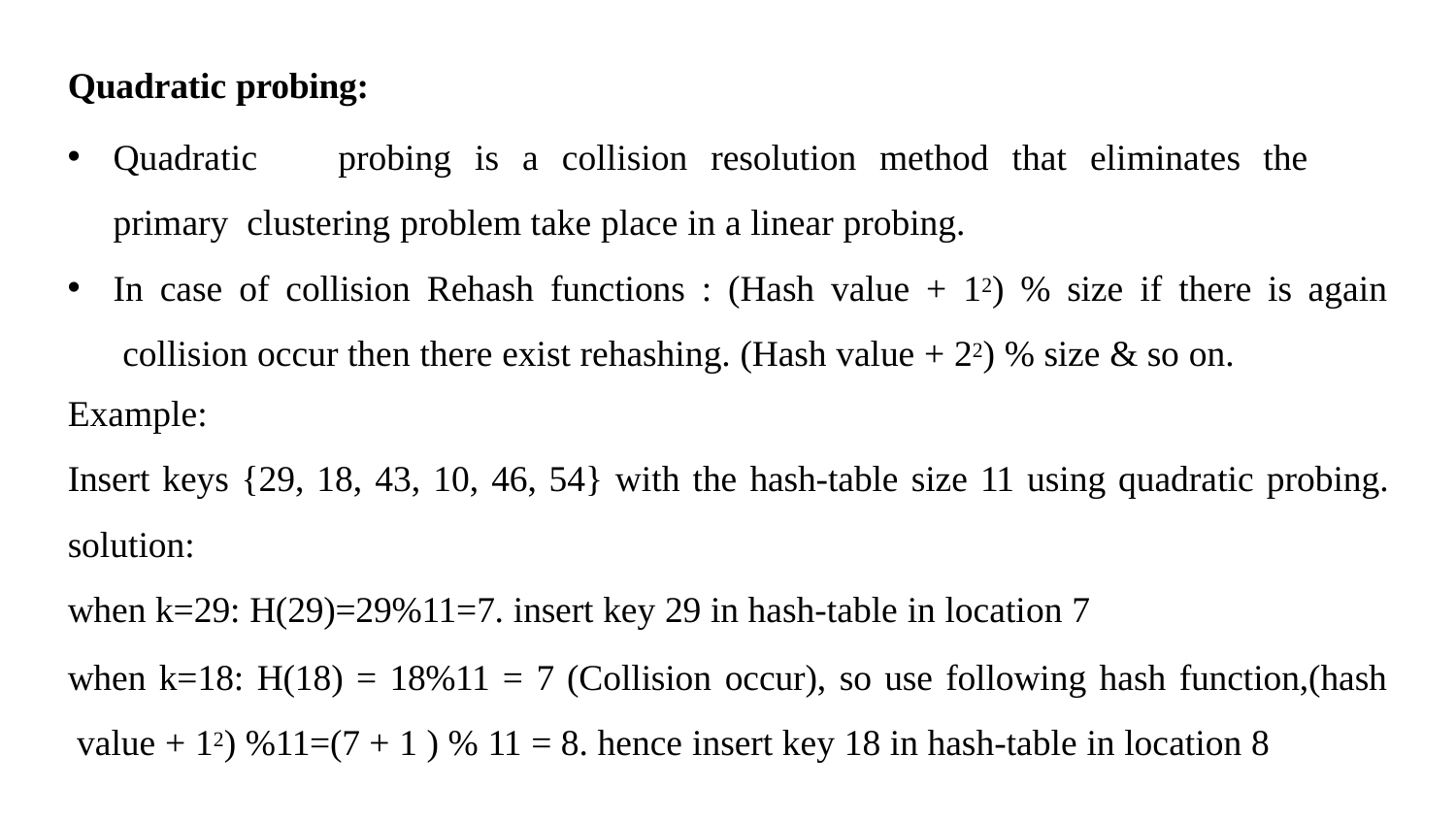

Quadratic probing:
Quadratic	probing	is	a	collision	resolution	method	that	eliminates	the	primary  clustering problem take place in a linear probing.
In case of collision Rehash functions : (Hash value + 12) % size if there is again  collision occur then there exist rehashing. (Hash value + 22) % size & so on.
Example:
Insert keys {29, 18, 43, 10, 46, 54} with the hash-table size 11 using quadratic probing.
solution:
when k=29: H(29)=29%11=7. insert key 29 in hash-table in location 7
when k=18: H(18) = 18%11 = 7 (Collision occur), so use following hash function,(hash  value + 12) %11=(7 + 1 ) % 11 = 8. hence insert key 18 in hash-table in location 8